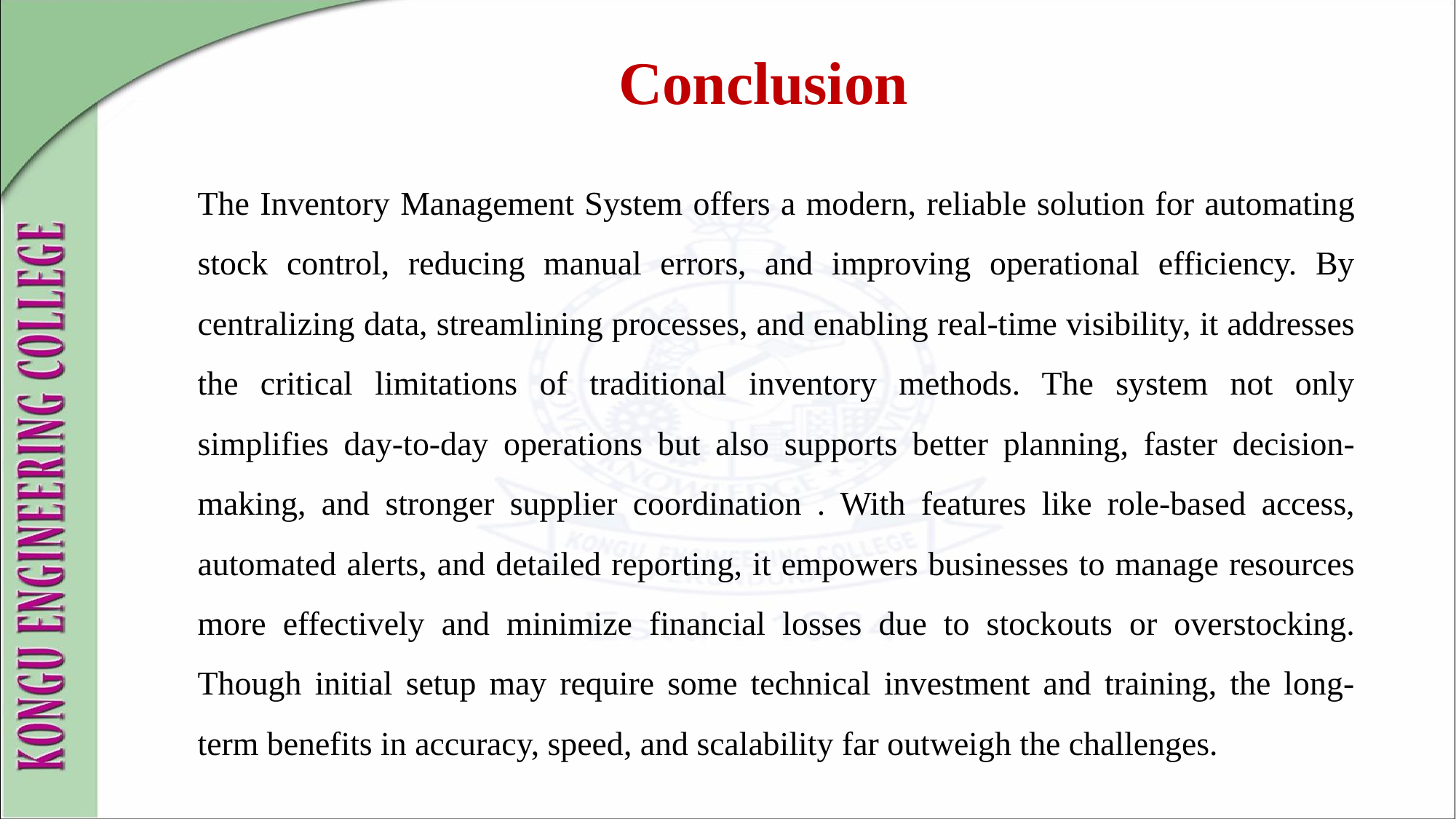

Conclusion
The Inventory Management System offers a modern, reliable solution for automating stock control, reducing manual errors, and improving operational efficiency. By centralizing data, streamlining processes, and enabling real-time visibility, it addresses the critical limitations of traditional inventory methods. The system not only simplifies day-to-day operations but also supports better planning, faster decision-making, and stronger supplier coordination . With features like role-based access, automated alerts, and detailed reporting, it empowers businesses to manage resources more effectively and minimize financial losses due to stockouts or overstocking. Though initial setup may require some technical investment and training, the long-term benefits in accuracy, speed, and scalability far outweigh the challenges.